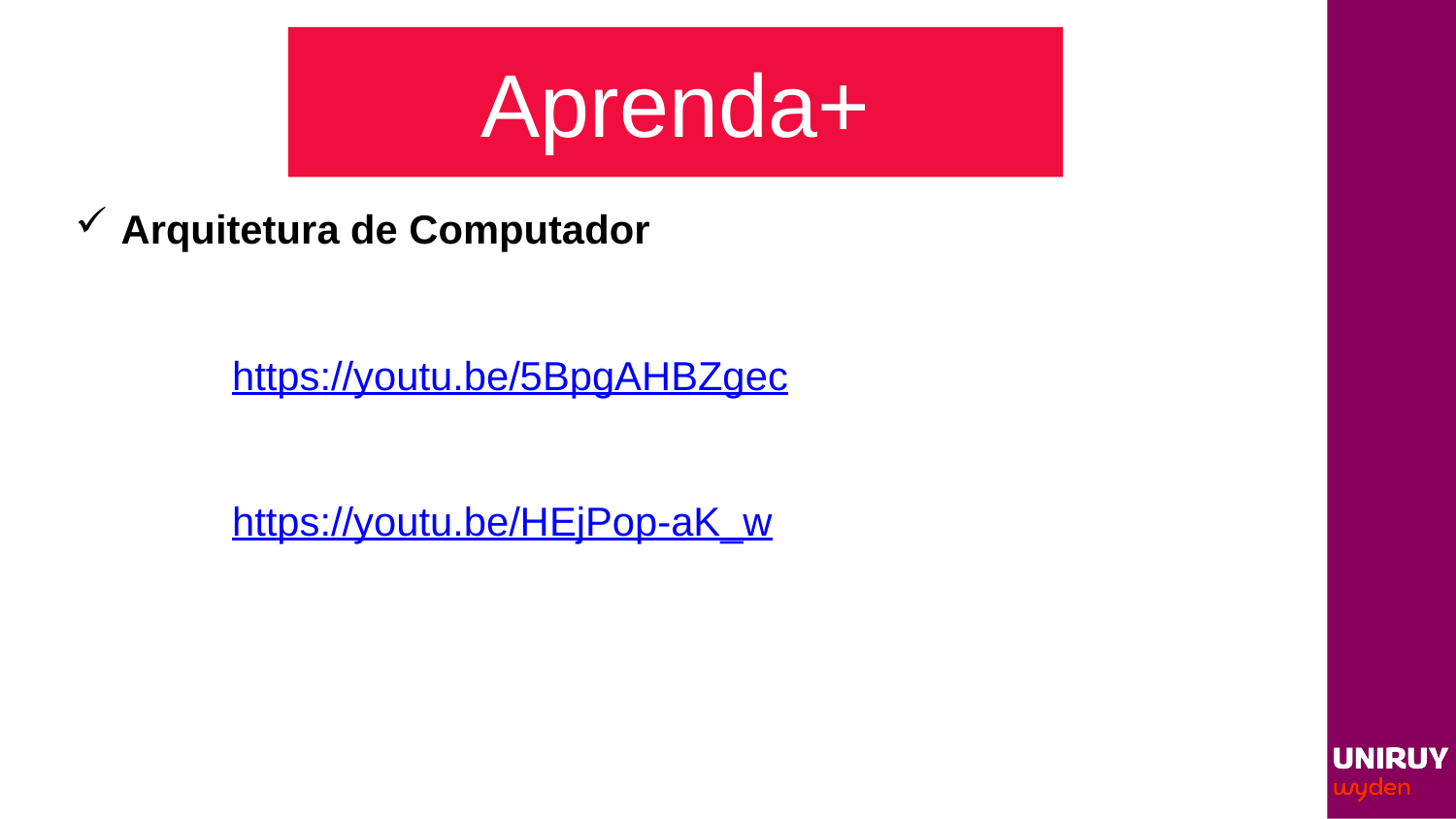

# Aprenda+
Arquitetura de Computador

	 https://youtu.be/5BpgAHBZgec

	 https://youtu.be/HEjPop-aK_w